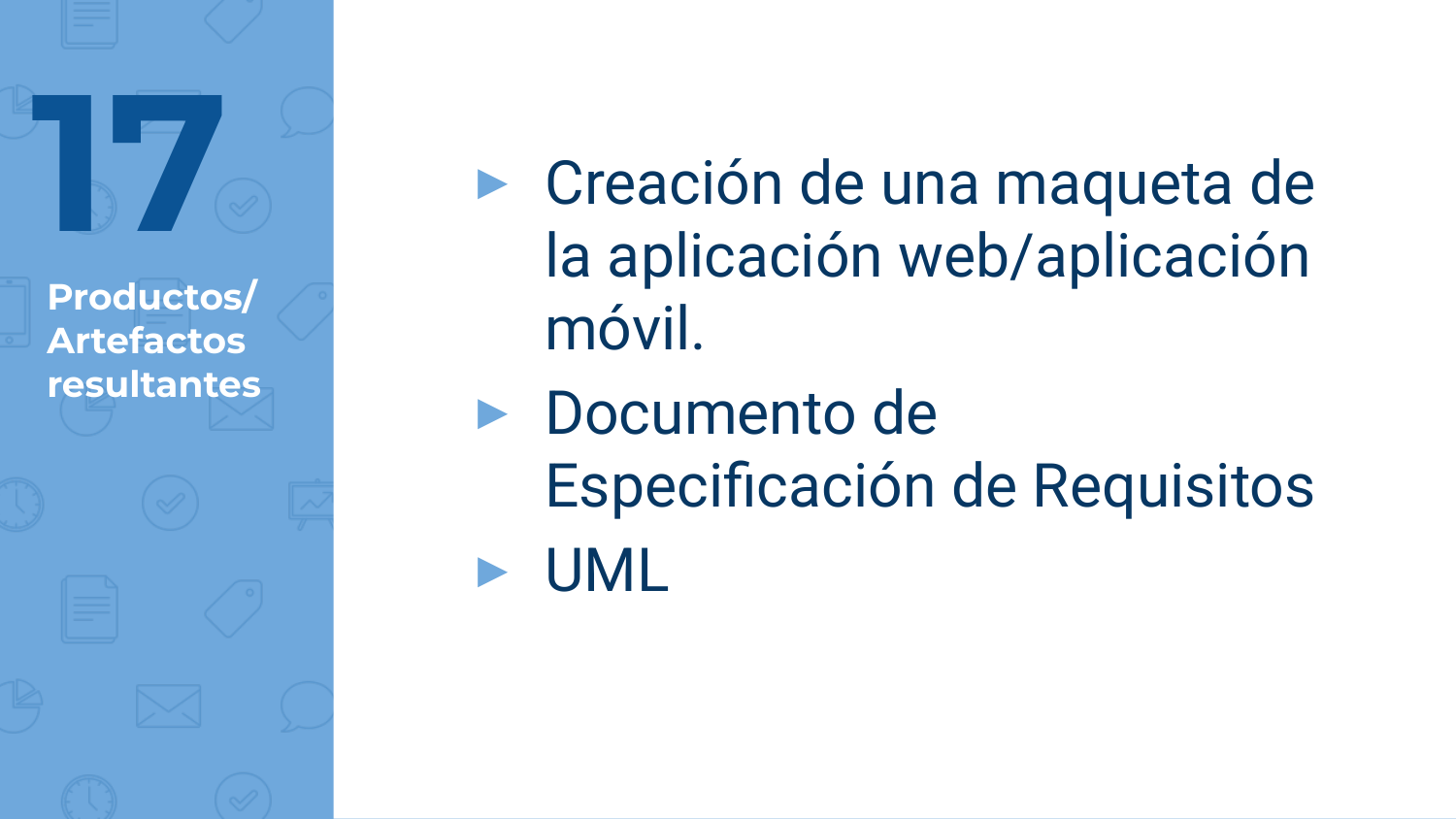

17

Creación de una maqueta de la aplicación web/aplicación móvil.
Documento de Especificación de Requisitos
UML

# Productos/ Artefactos resultantes